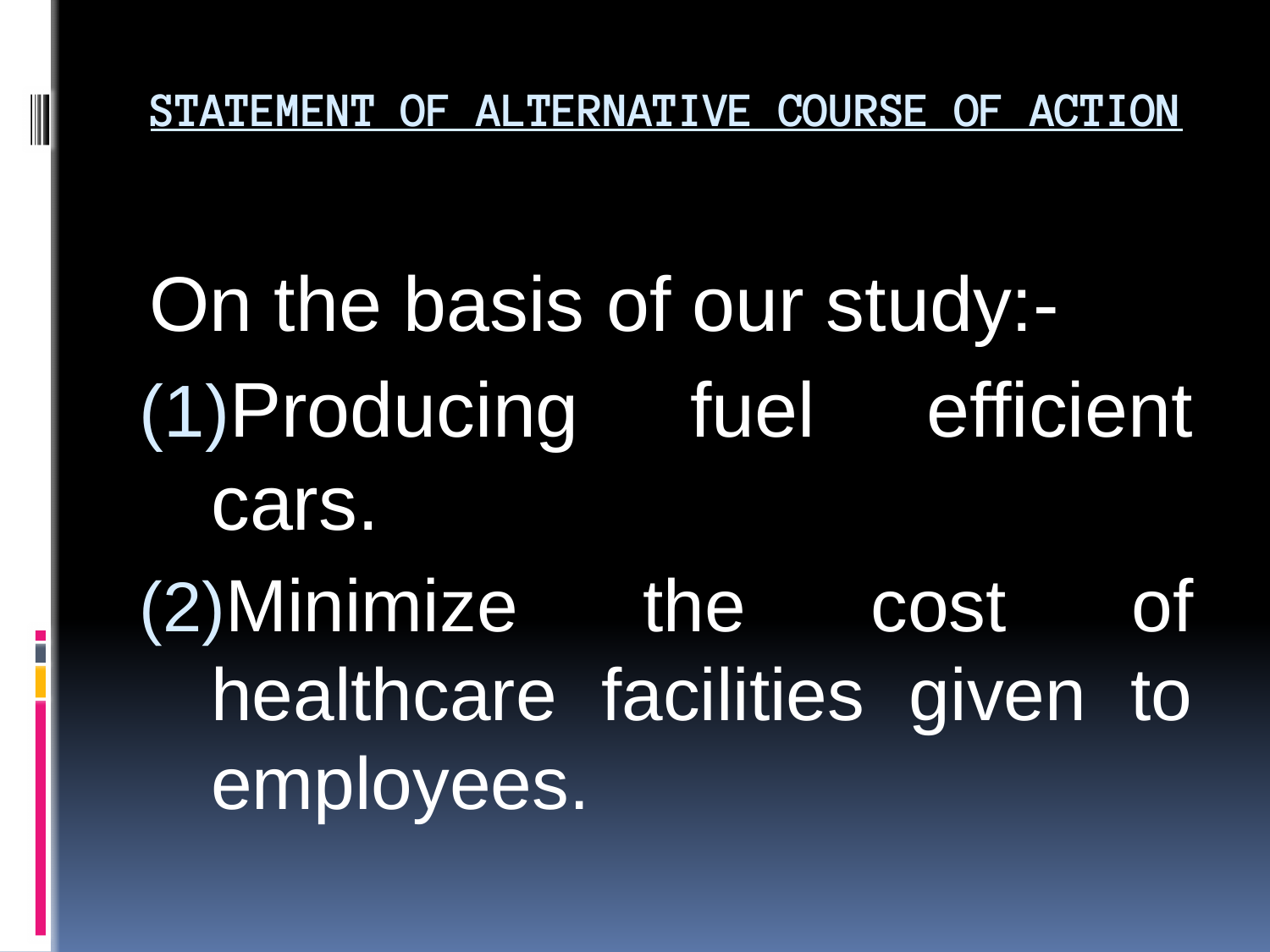

# STATEMENT OF ALTERNATIVE COURSE OF ACTION
On the basis of our study:-
Producing fuel efficient cars.
Minimize the cost of healthcare facilities given to employees.